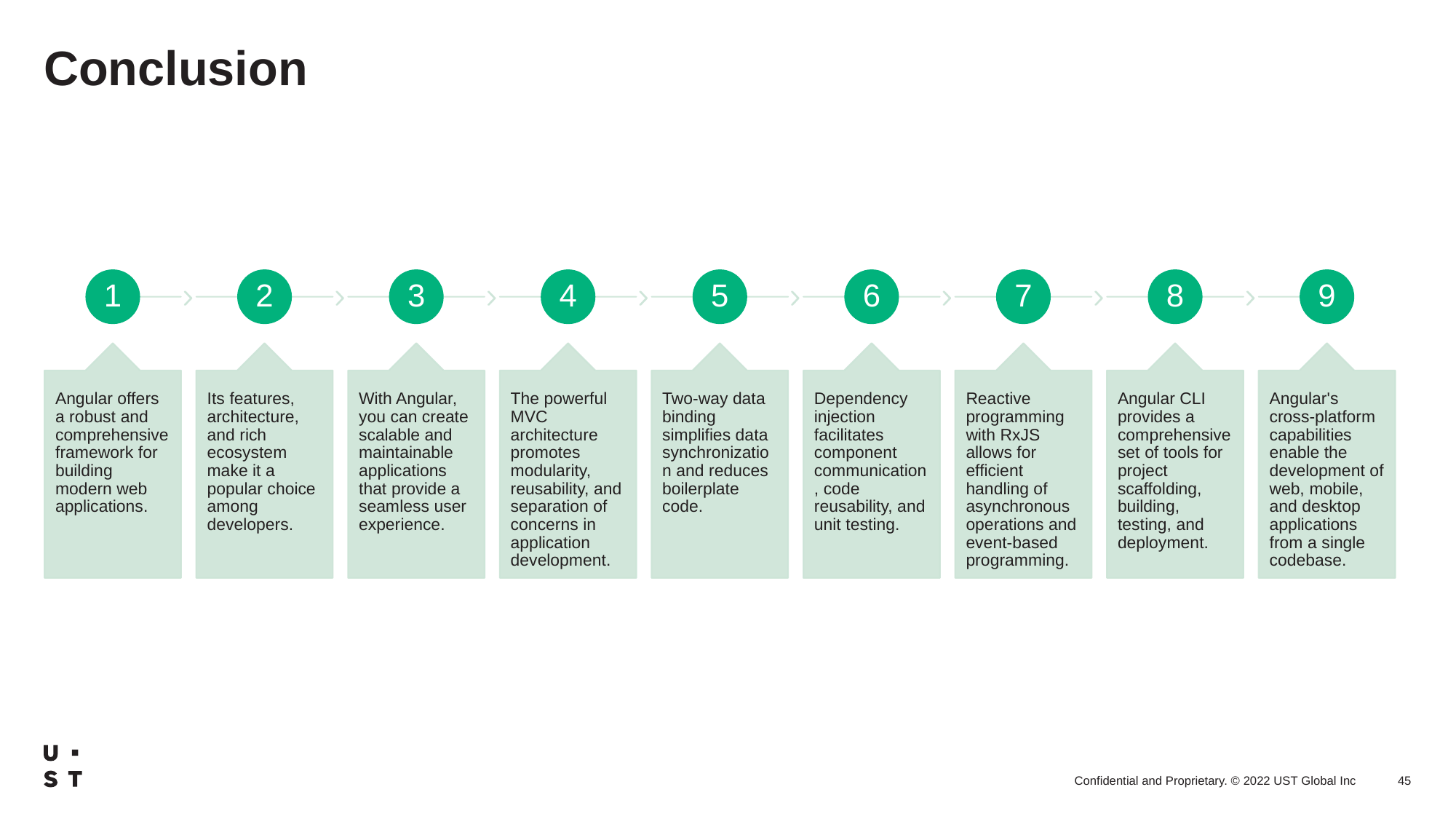

# Conclusion
1
Angular offers a robust and comprehensive framework for building modern web applications.
2
Its features, architecture, and rich ecosystem make it a popular choice among developers.
3
With Angular, you can create scalable and maintainable applications that provide a seamless user experience.
4
The powerful MVC architecture promotes modularity, reusability, and separation of concerns in application development.
5
Two-way data binding simplifies data synchronization and reduces boilerplate code.
6
Dependency injection facilitates component communication, code reusability, and unit testing.
7
Reactive programming with RxJS allows for efficient handling of asynchronous operations and event-based programming.
8
Angular CLI provides a comprehensive set of tools for project scaffolding, building, testing, and deployment.
9
Angular's cross-platform capabilities enable the development of web, mobile, and desktop applications from a single codebase.